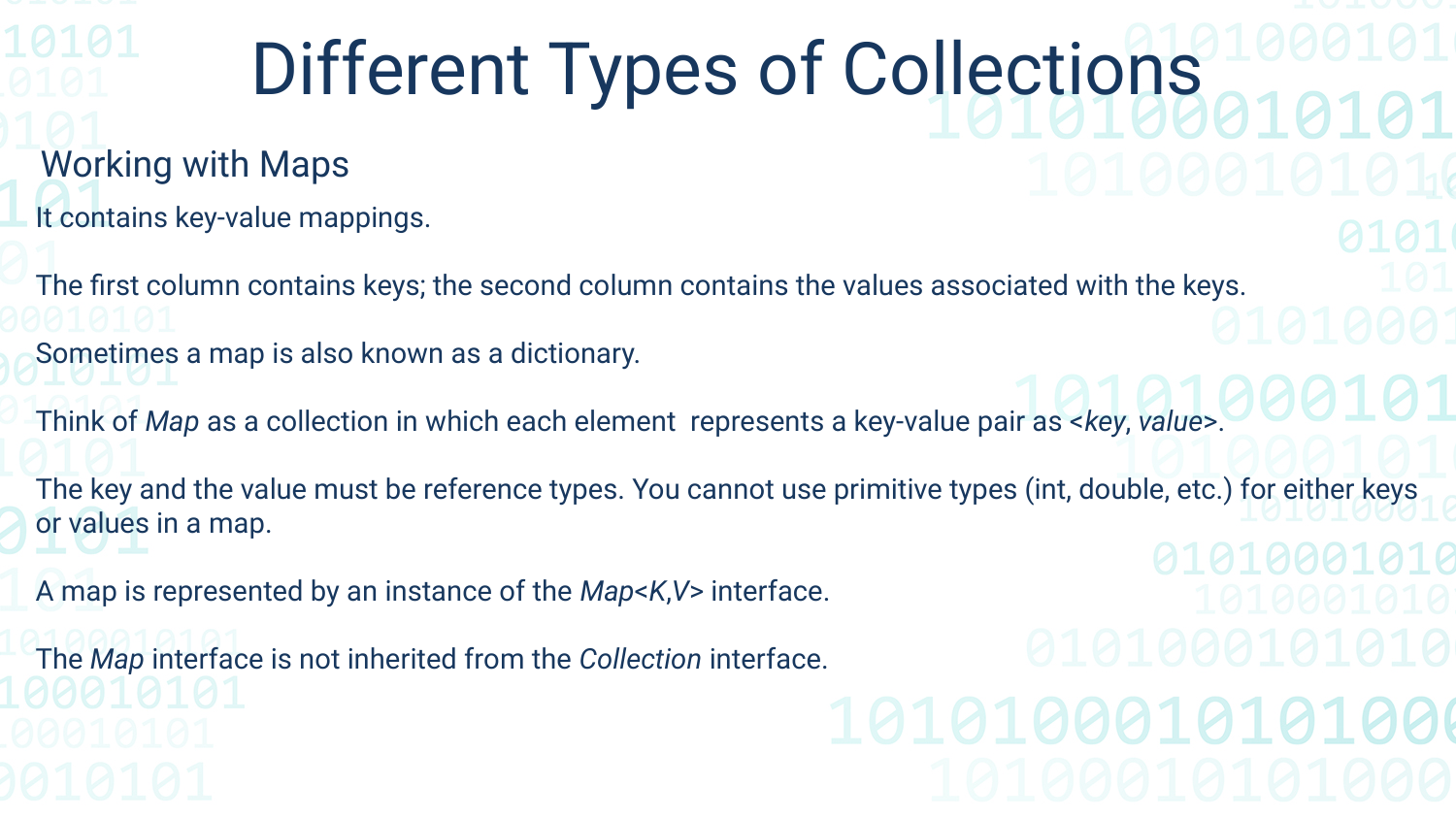

Different Types of Collections
Working with Maps
It contains key-value mappings.

The first column contains keys; the second column contains the values associated with the keys.

Sometimes a map is also known as a dictionary.

Think of Map as a collection in which each element  represents a key-value pair as <key, value>.

The key and the value must be reference types. You cannot use primitive types (int, double, etc.) for either keys
or values in a map.

A map is represented by an instance of the Map<K,V> interface.

The Map interface is not inherited from the Collection interface.